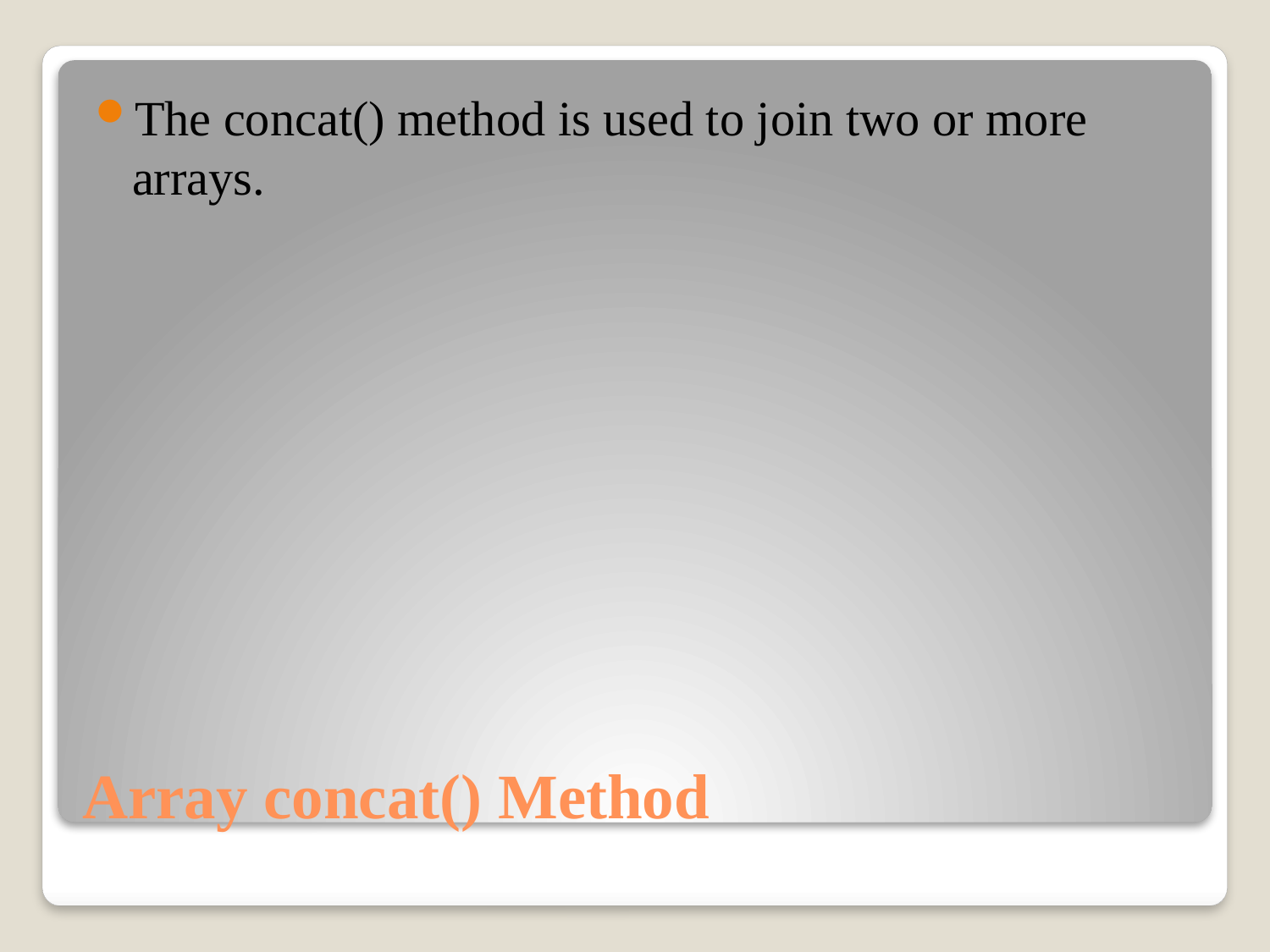

The concat() method is used to join two or more arrays.
# Array concat() Method